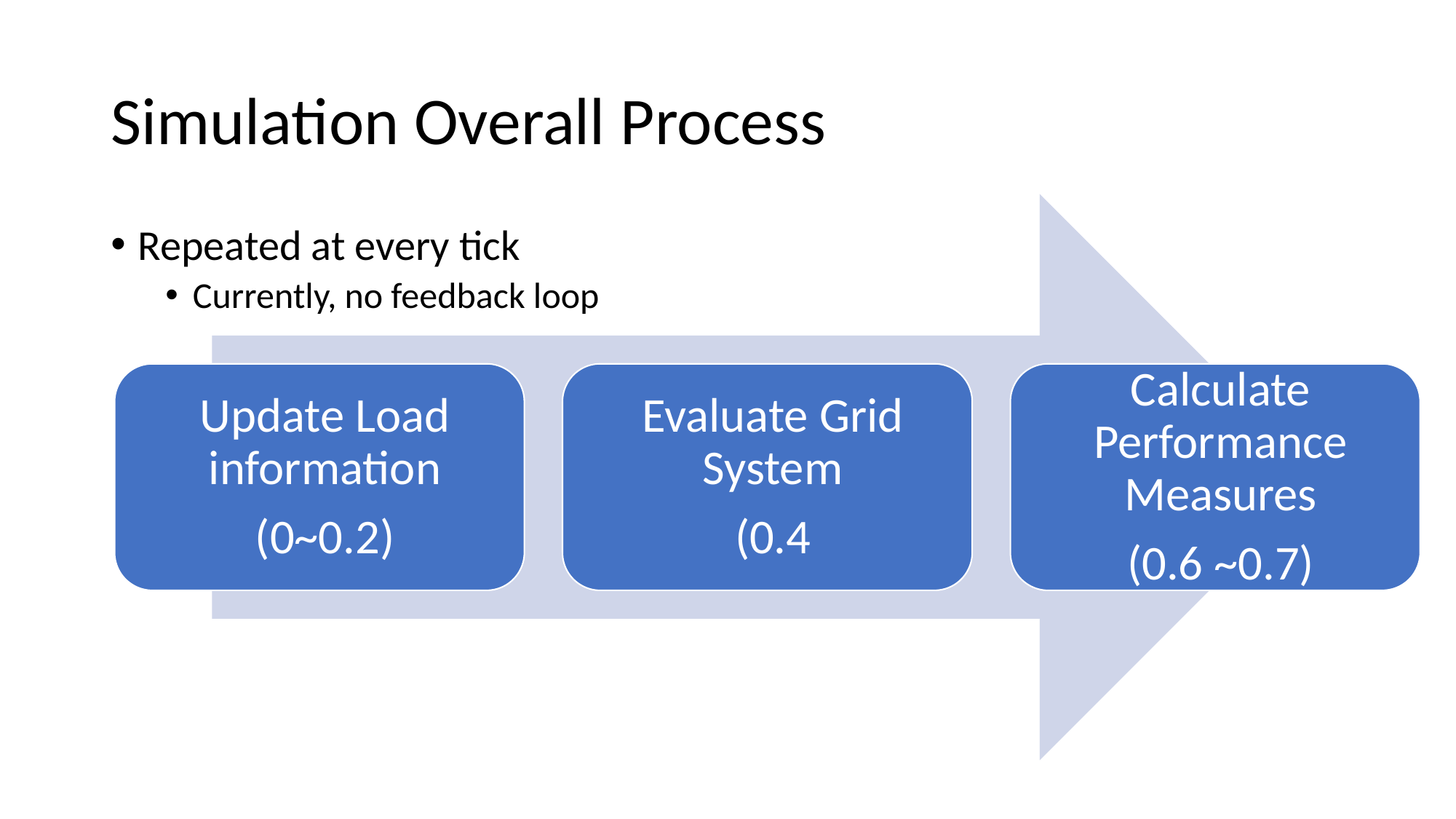

# Simulation Overall Process
Update Load information
(0~0.2)
Evaluate Grid System
(0.4
Calculate Performance Measures
(0.6 ~0.7)
Repeated at every tick
Currently, no feedback loop